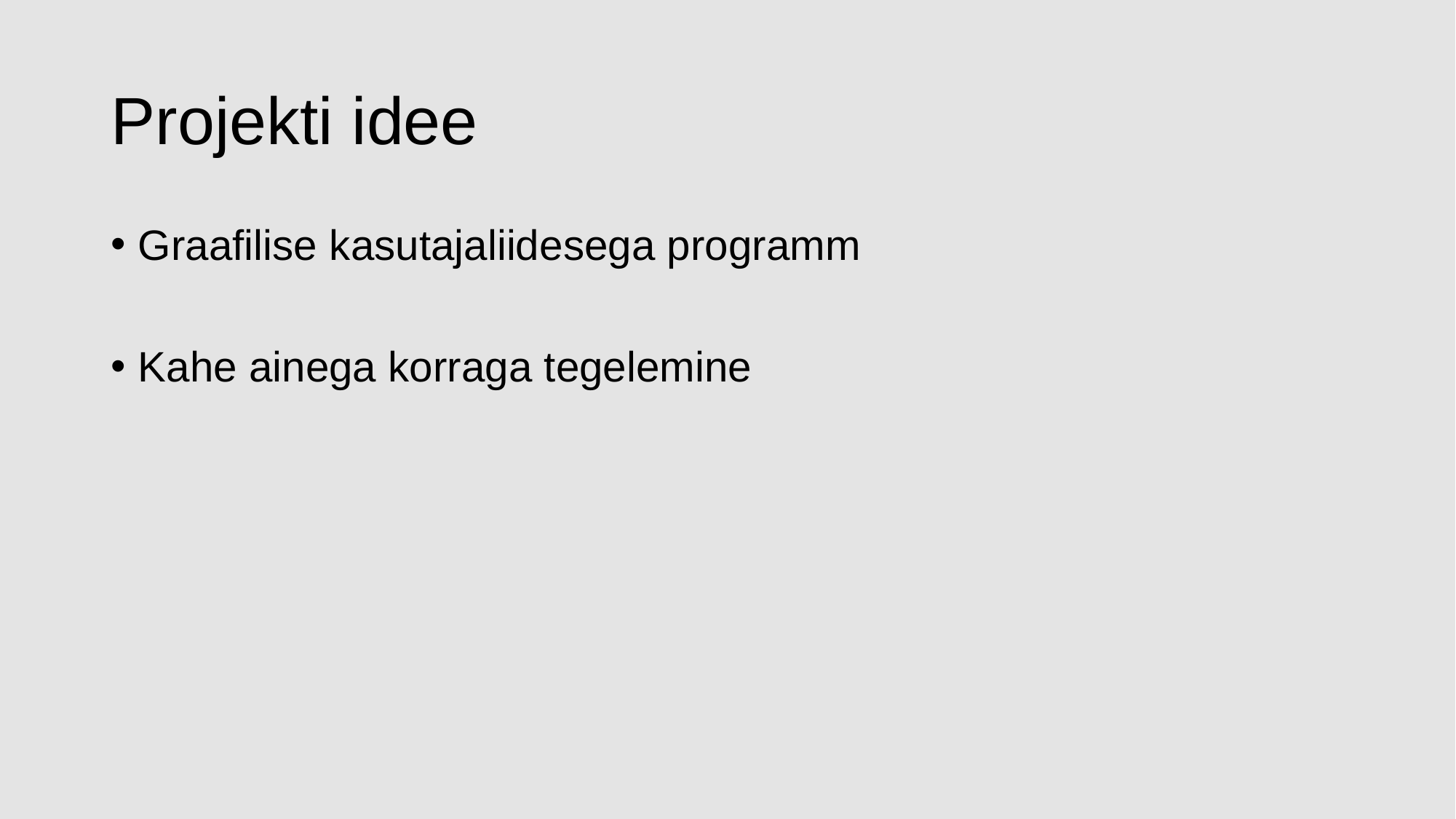

# Projekti idee
Graafilise kasutajaliidesega programm

Kahe ainega korraga tegelemine